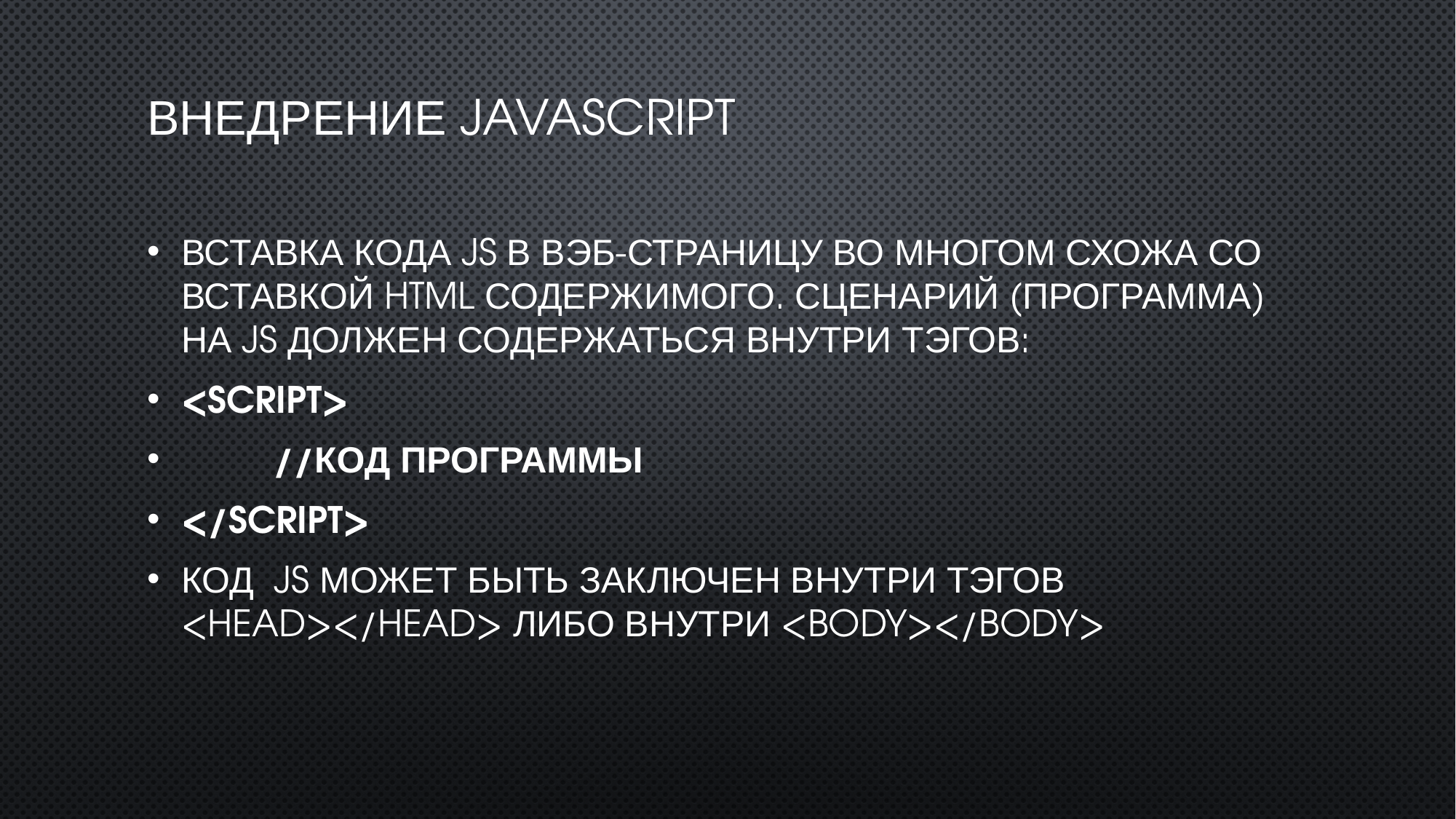

# Внедрение javascript
Вставка кода JS в вэб-страницу во многом схожа со вставкой HTML содержимого. Сценарий (программа) на JS должен содержаться внутри тэгов:
<script>
         //Код программы
</script>
Код  JS может быть заключен внутри тэгов <head></head> либо внутри <body></body>